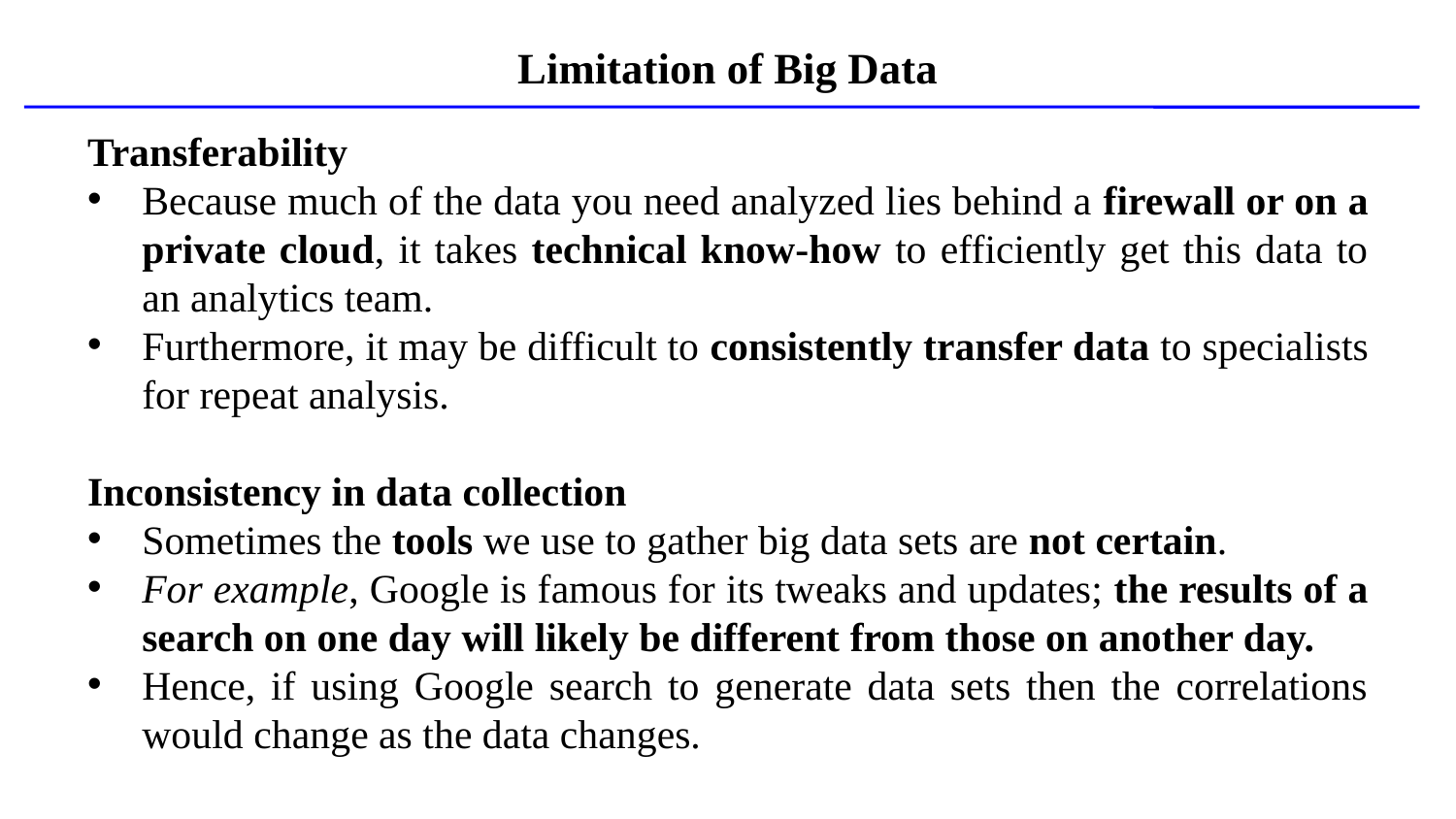

Limitation of Big Data

Transferability
Because much of the data you need analyzed lies behind a firewall or on a private cloud, it takes technical know-how to efficiently get this data to an analytics team.
Furthermore, it may be difficult to consistently transfer data to specialists for repeat analysis.

Inconsistency in data collection
Sometimes the tools we use to gather big data sets are not certain.
For example, Google is famous for its tweaks and updates; the results of a search on one day will likely be different from those on another day.
Hence, if using Google search to generate data sets then the correlations would change as the data changes.